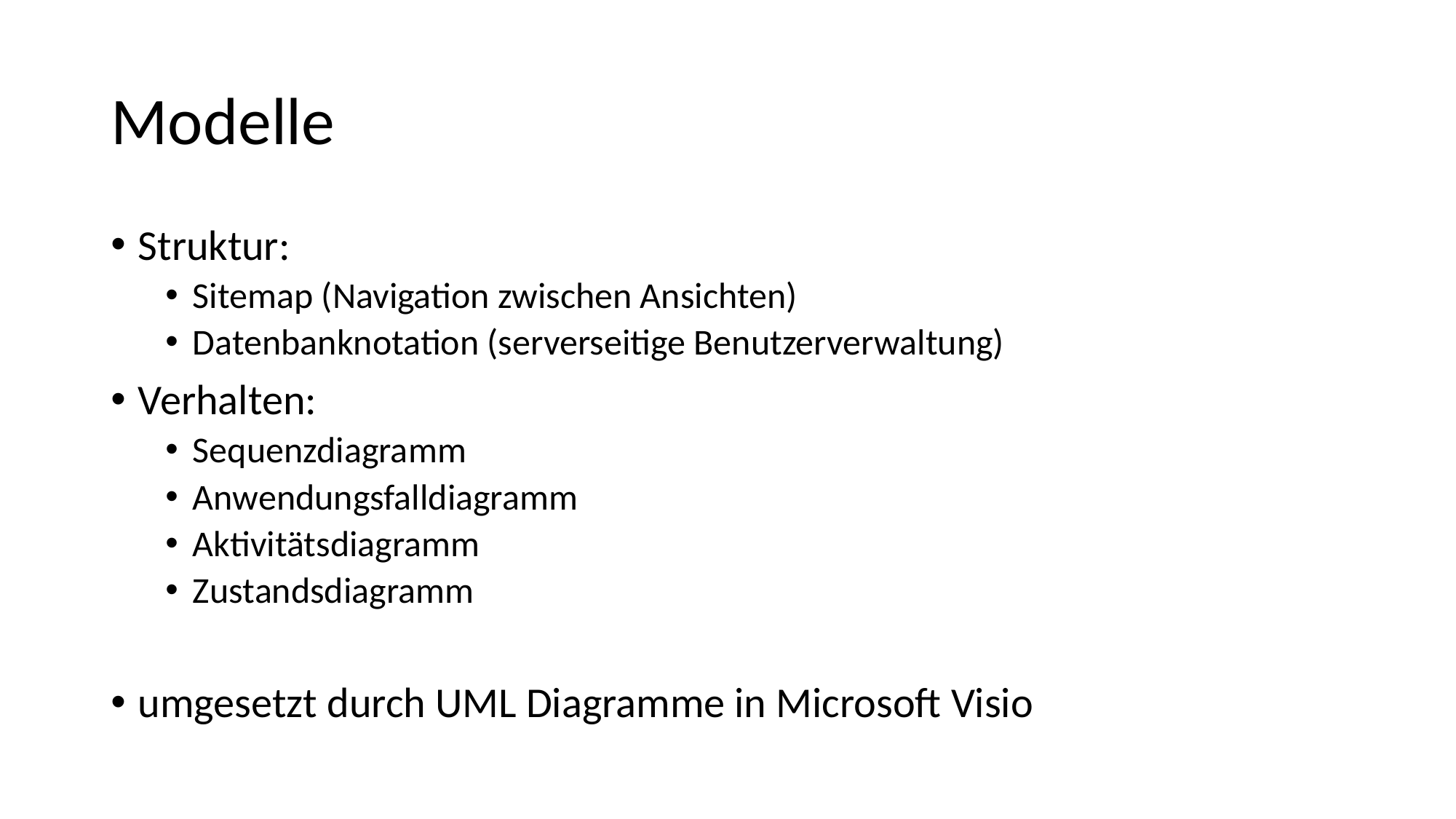

# Modelle
Struktur:
Sitemap (Navigation zwischen Ansichten)
Datenbanknotation (serverseitige Benutzerverwaltung)
Verhalten:
Sequenzdiagramm
Anwendungsfalldiagramm
Aktivitätsdiagramm
Zustandsdiagramm

umgesetzt durch UML Diagramme in Microsoft Visio